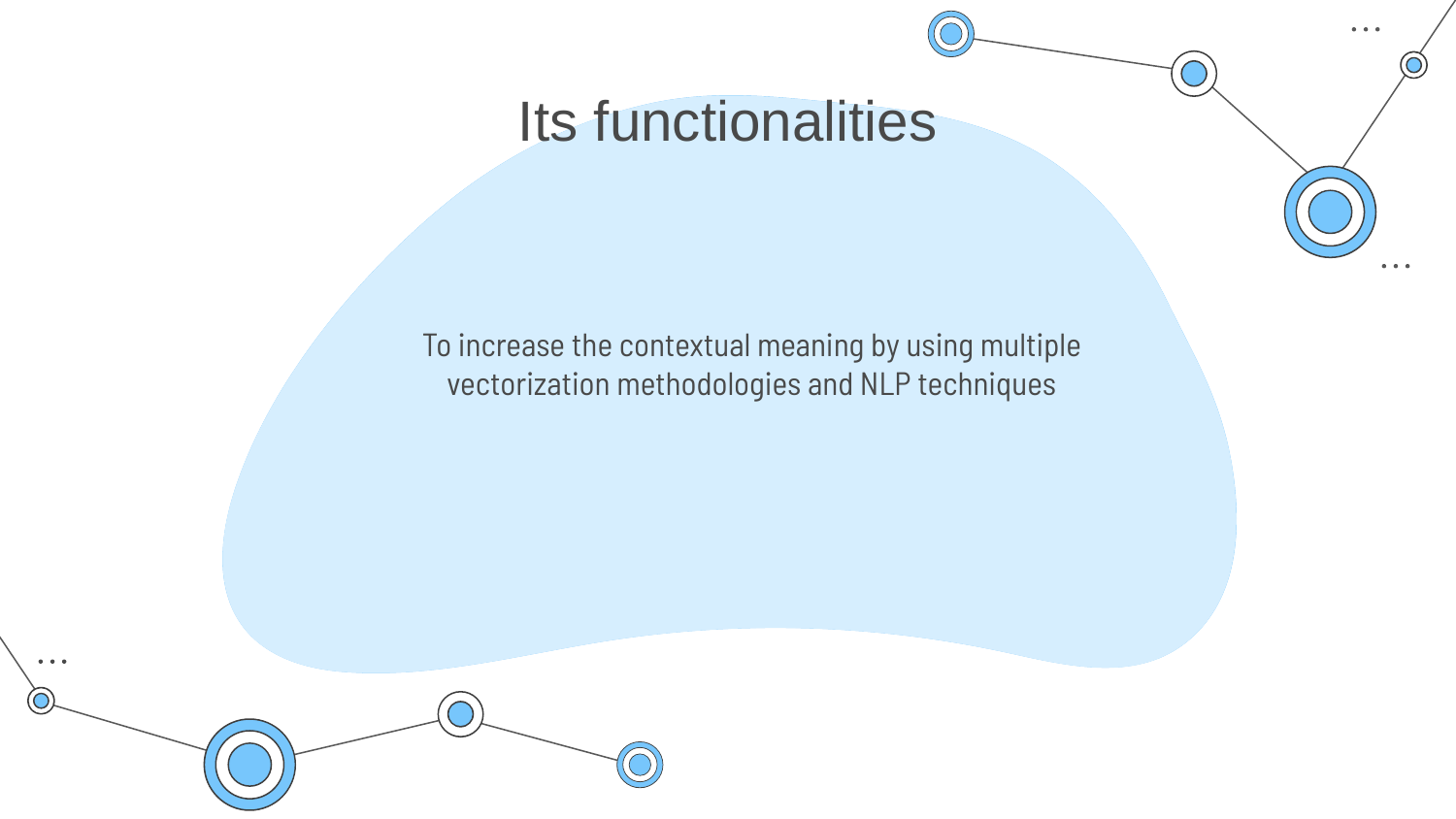

# Its functionalities

To increase the contextual meaning by using multiple vectorization methodologies and NLP techniques